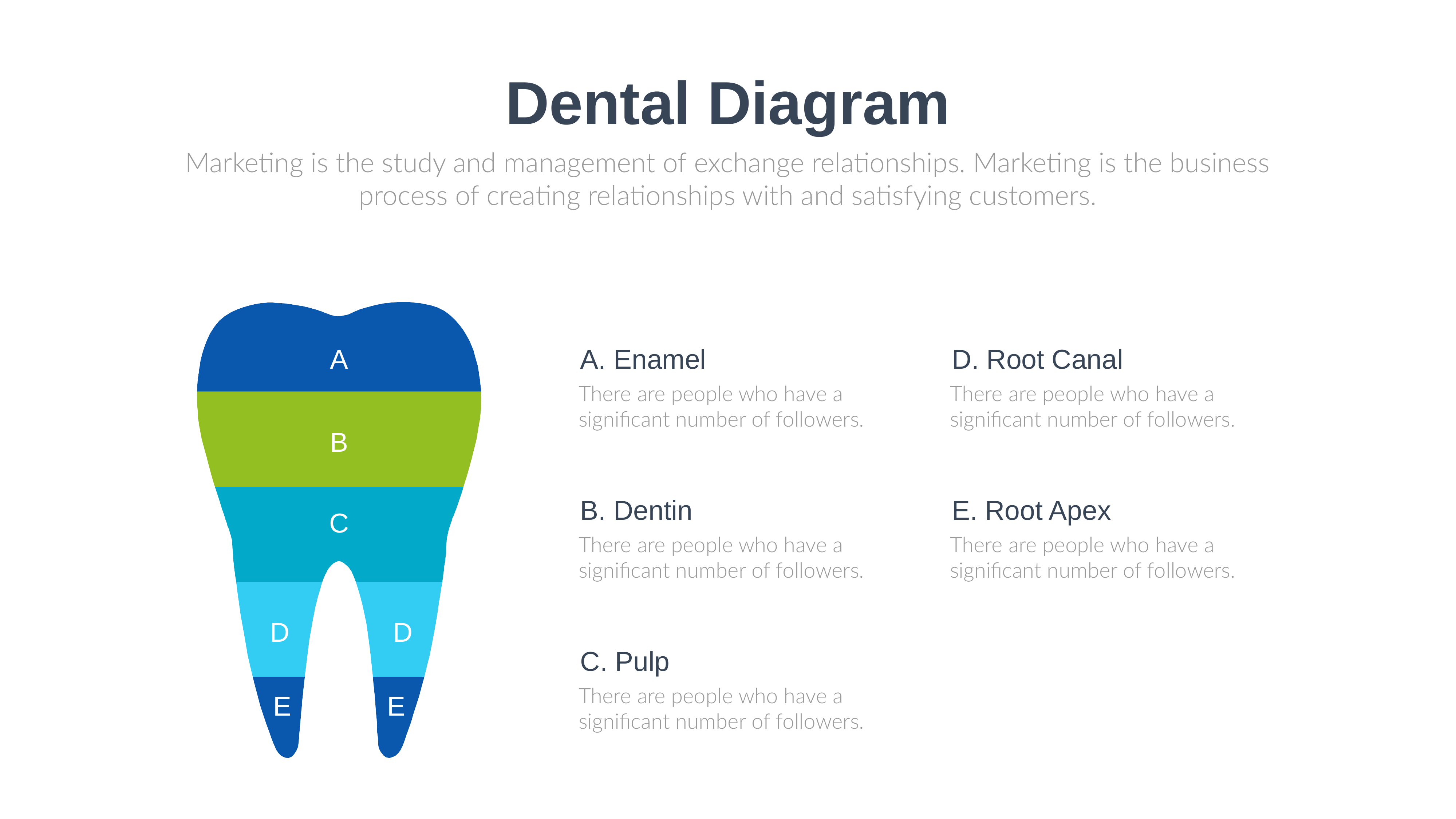

Dental Diagram
Marketing is the study and management of exchange relationships. Marketing is the business process of creating relationships with and satisfying customers.

A
B
C
D
D
E
E
A. Enamel
D. Root Canal
There are people who have a significant number of followers.
There are people who have a significant number of followers.
B. Dentin
E. Root Apex
There are people who have a significant number of followers.
There are people who have a significant number of followers.
C. Pulp
There are people who have a significant number of followers.